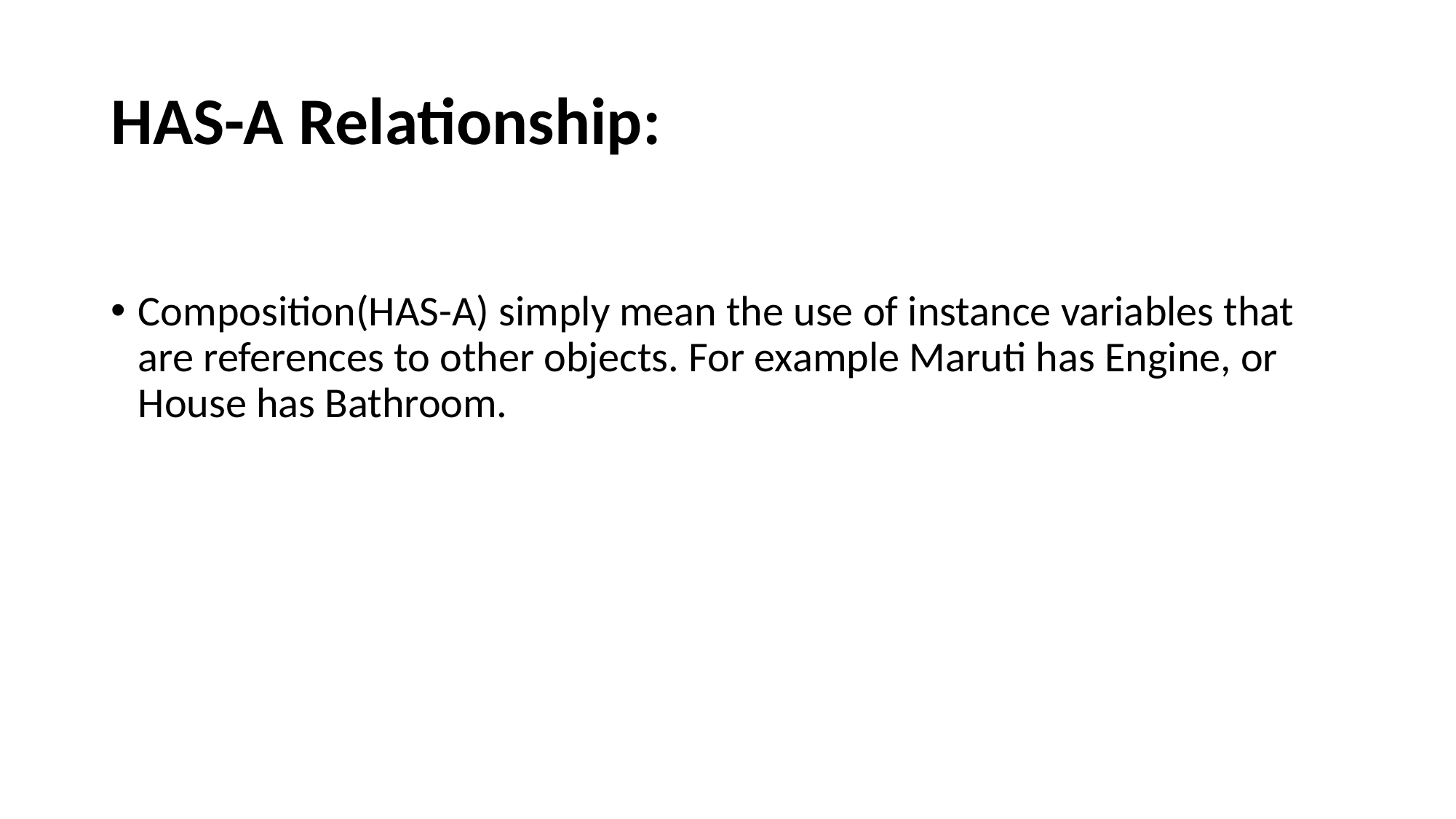

# HAS-A Relationship:

Composition(HAS-A) simply mean the use of instance variables that are references to other objects. For example Maruti has Engine, or House has Bathroom.